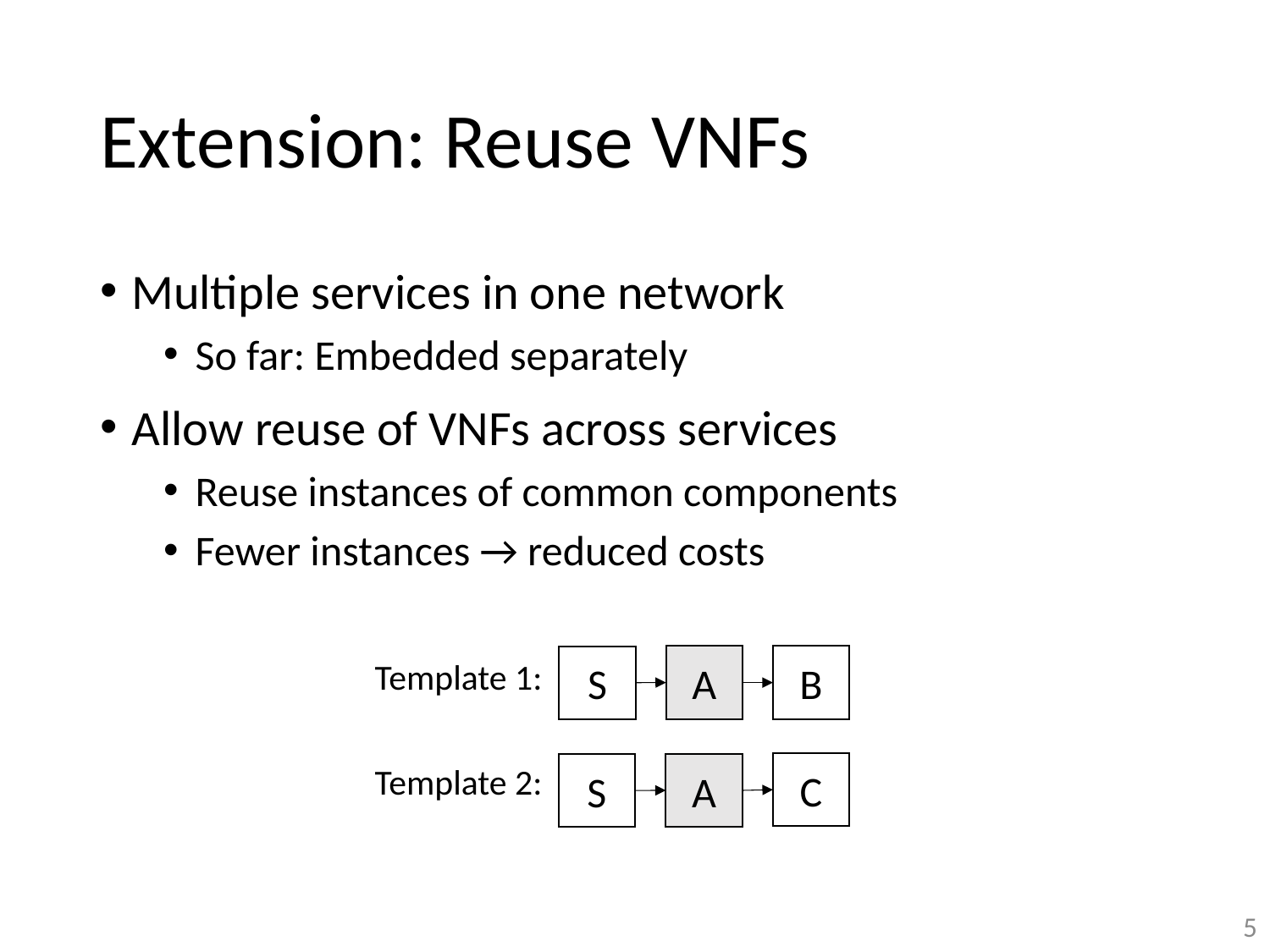

# Extension: Reuse VNFs
Multiple services in one network
So far: Embedded separately
Allow reuse of VNFs across services
Reuse instances of common components
Fewer instances → reduced costs
A
B
S
Template 1:
C
Template 2:
A
S
5